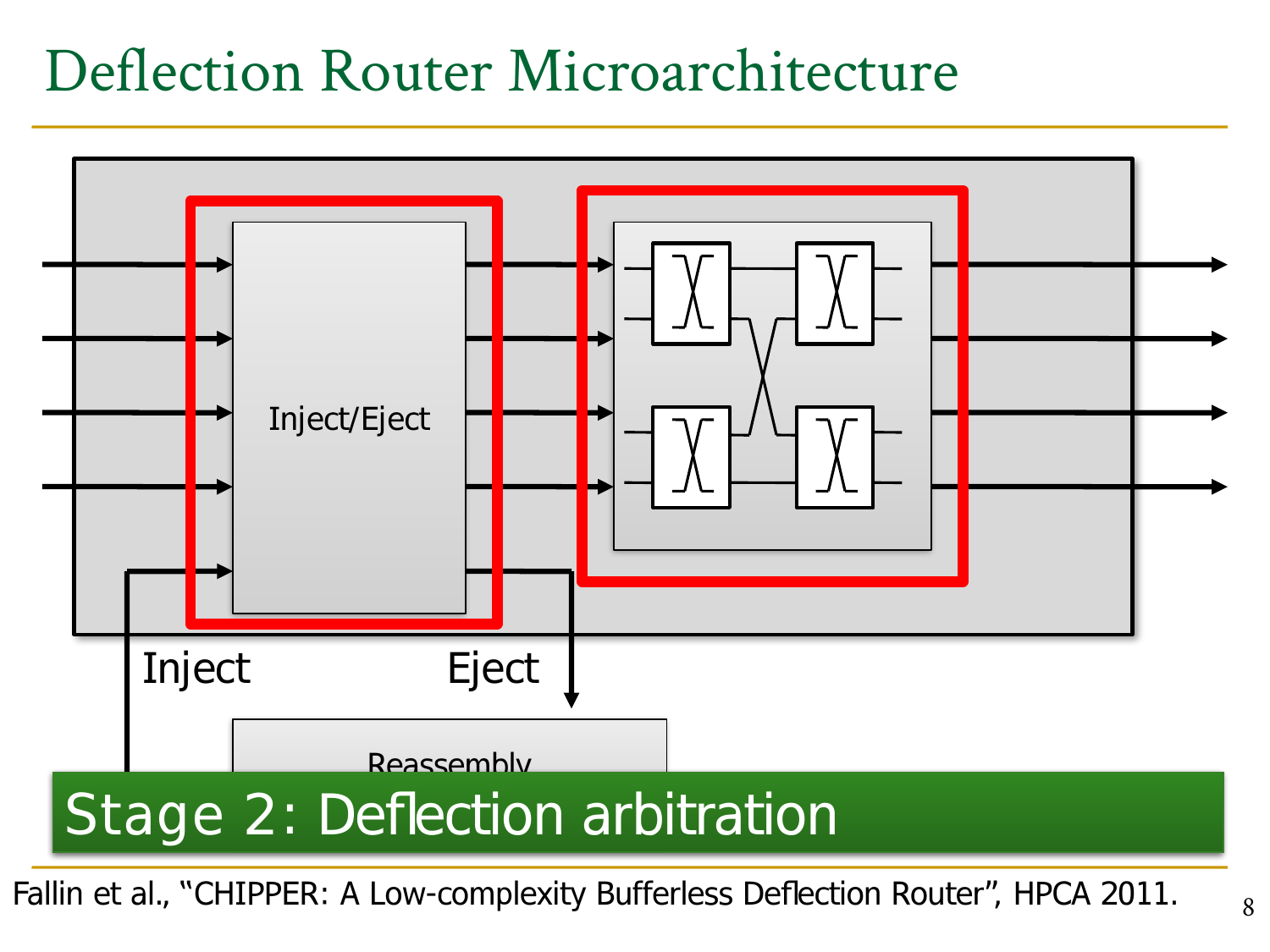

# Deflection Router Microarchitecture

Inject/Eject

Inject
Eject
Reassembly
Buffers
Stage 1: Ejection and injection of local traffic
Stage 2: Deflection arbitration
Fallin et al., “CHIPPER: A Low-complexity Bufferless Deflection Router”, HPCA 2011.
8